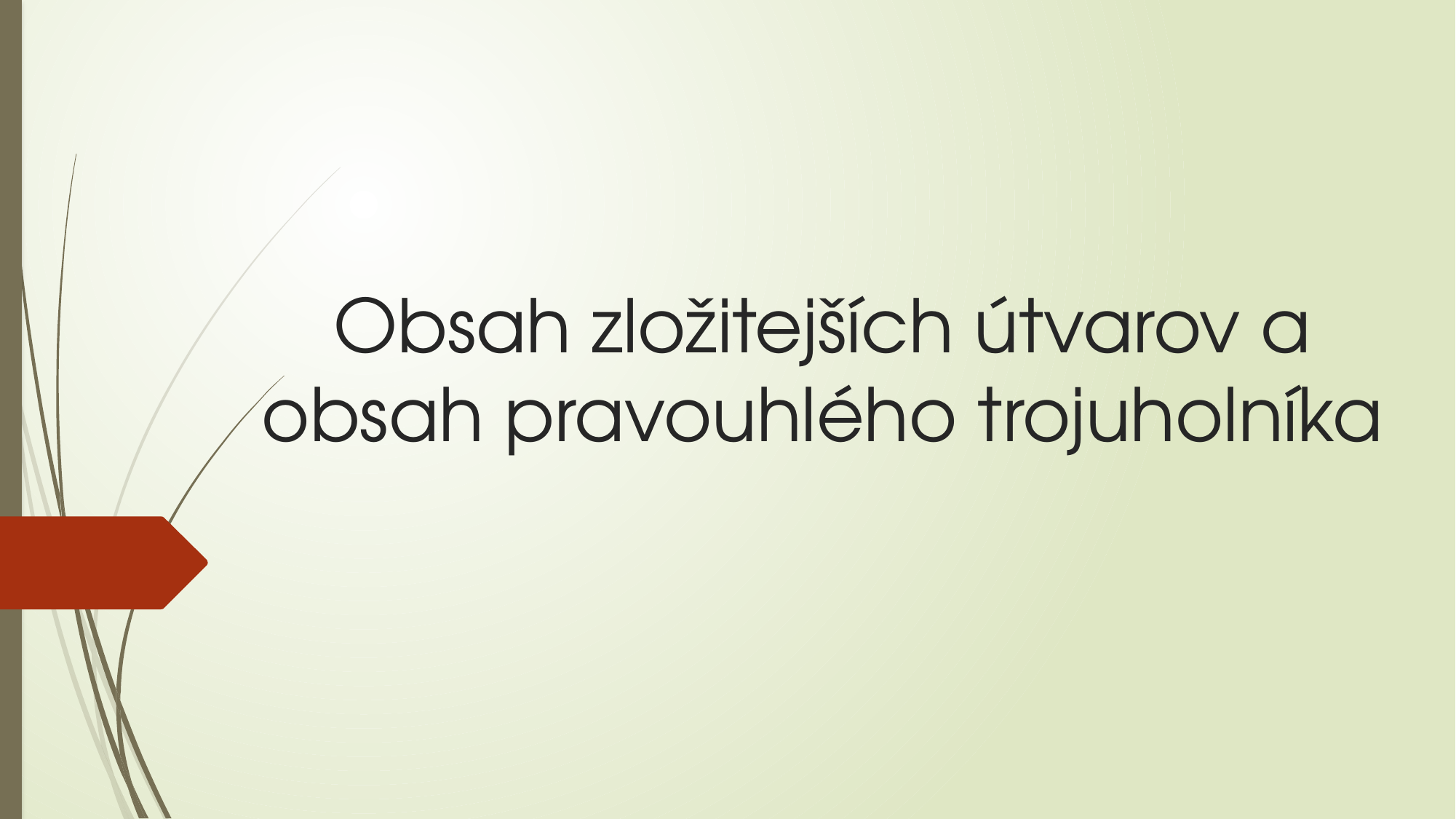

# Obsah zložitejších útvarov a obsah pravouhlého trojuholníka